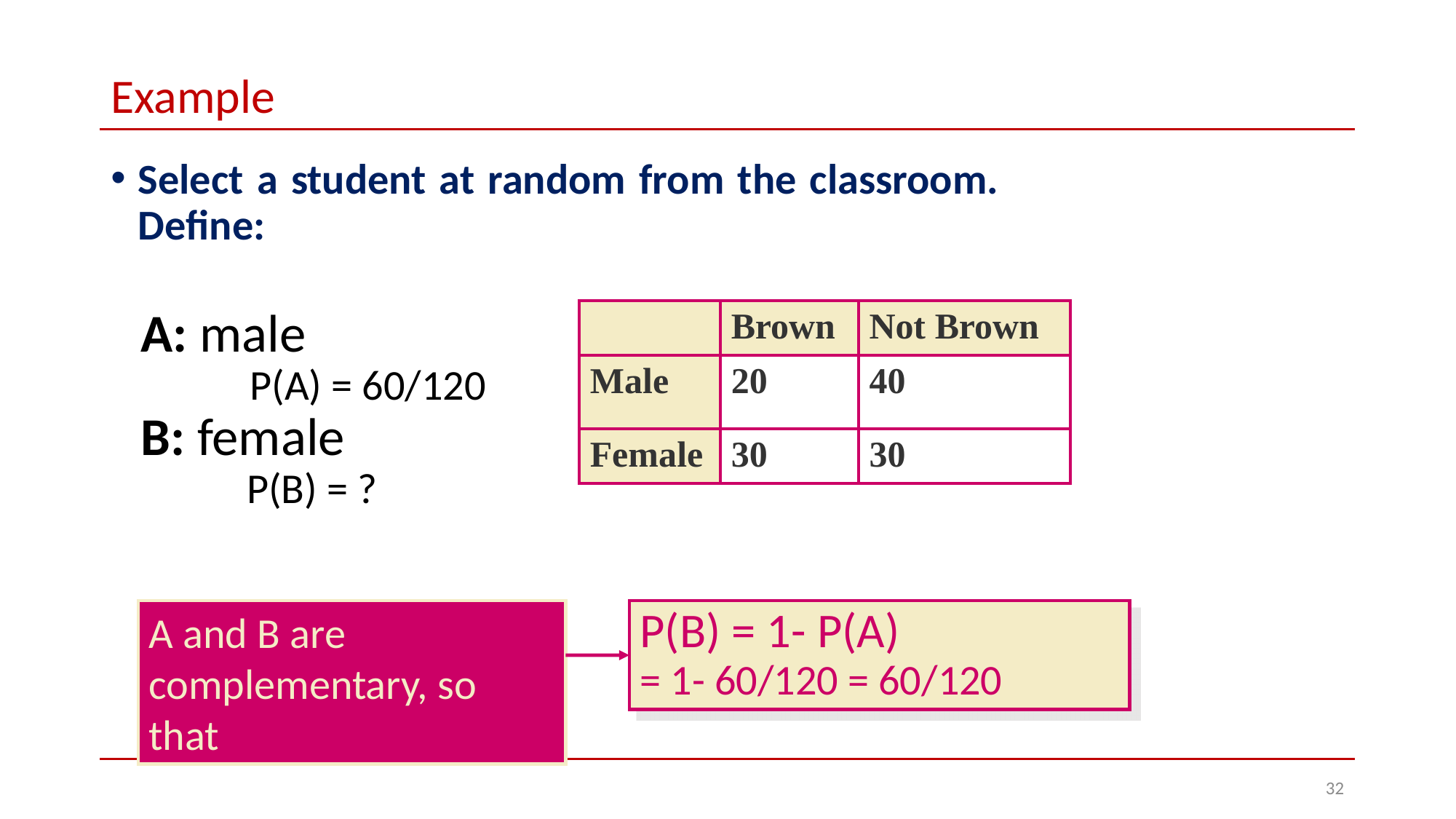

# Example
Select a student at random from the classroom. Define:

A: male
	P(A) = 60/120
B: female
           P(B) = ?
|  | Brown | Not Brown |
| --- | --- | --- |
| Male | 20 | 40 |
| Female | 30 | 30 |
A and B are complementary, so that

P(B) = 1- P(A)
= 1- 60/120 = 60/120
32